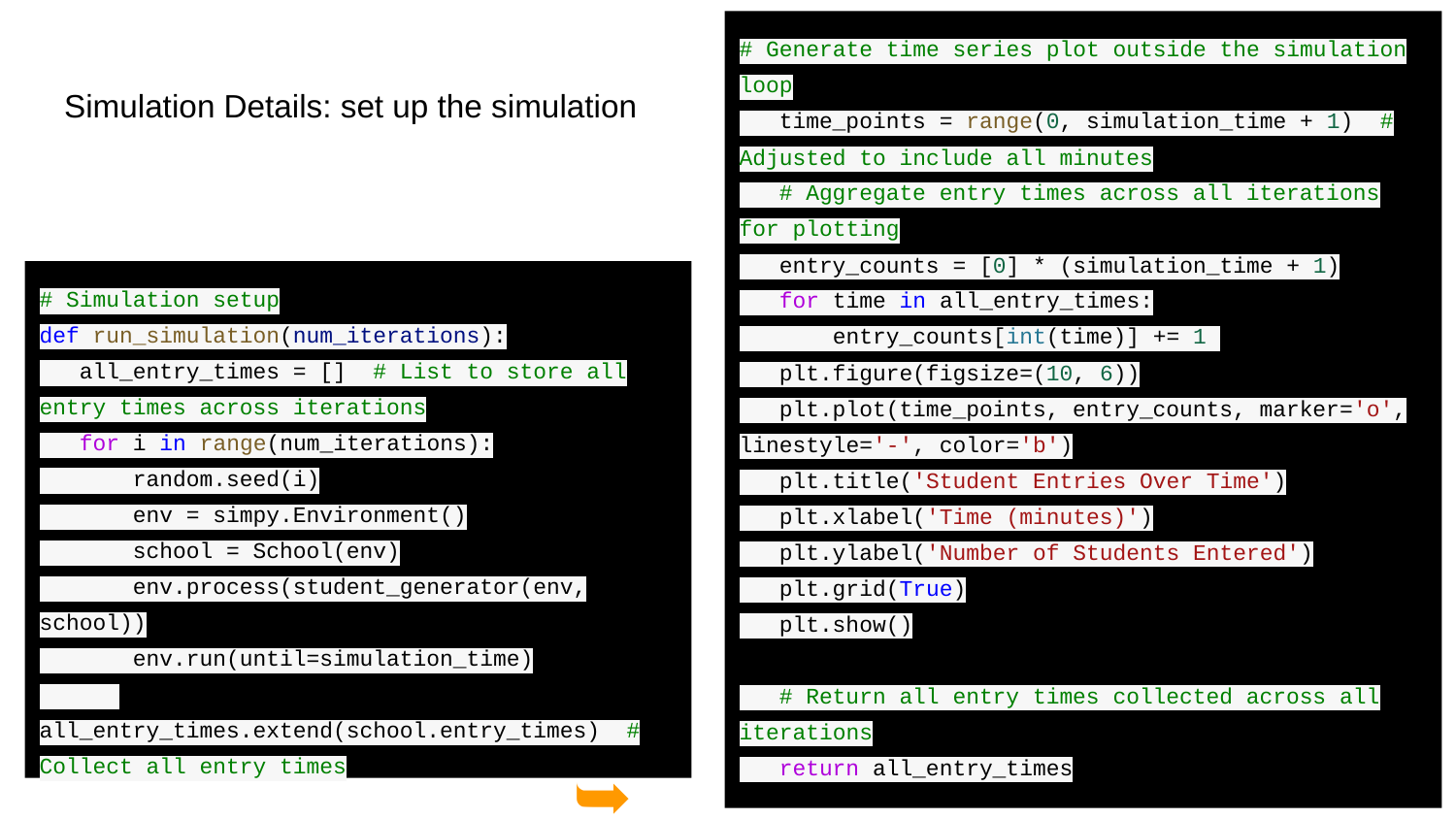

# Generate time series plot outside the simulation loop
   time_points = range(0, simulation_time + 1)  # Adjusted to include all minutes
   # Aggregate entry times across all iterations for plotting
   entry_counts = [0] * (simulation_time + 1)
   for time in all_entry_times:
       entry_counts[int(time)] += 1
   plt.figure(figsize=(10, 6))
   plt.plot(time_points, entry_counts, marker='o', linestyle='-', color='b')
   plt.title('Student Entries Over Time')
   plt.xlabel('Time (minutes)')
   plt.ylabel('Number of Students Entered')
   plt.grid(True)
   plt.show()

   # Return all entry times collected across all iterations
   return all_entry_times
# Simulation Details: set up the simulation
# Simulation setup
def run_simulation(num_iterations):
   all_entry_times = []  # List to store all entry times across iterations
   for i in range(num_iterations):
       random.seed(i)
       env = simpy.Environment()
       school = School(env)
       env.process(student_generator(env, school))
       env.run(until=simulation_time)
       all_entry_times.extend(school.entry_times)  # Collect all entry times
➥